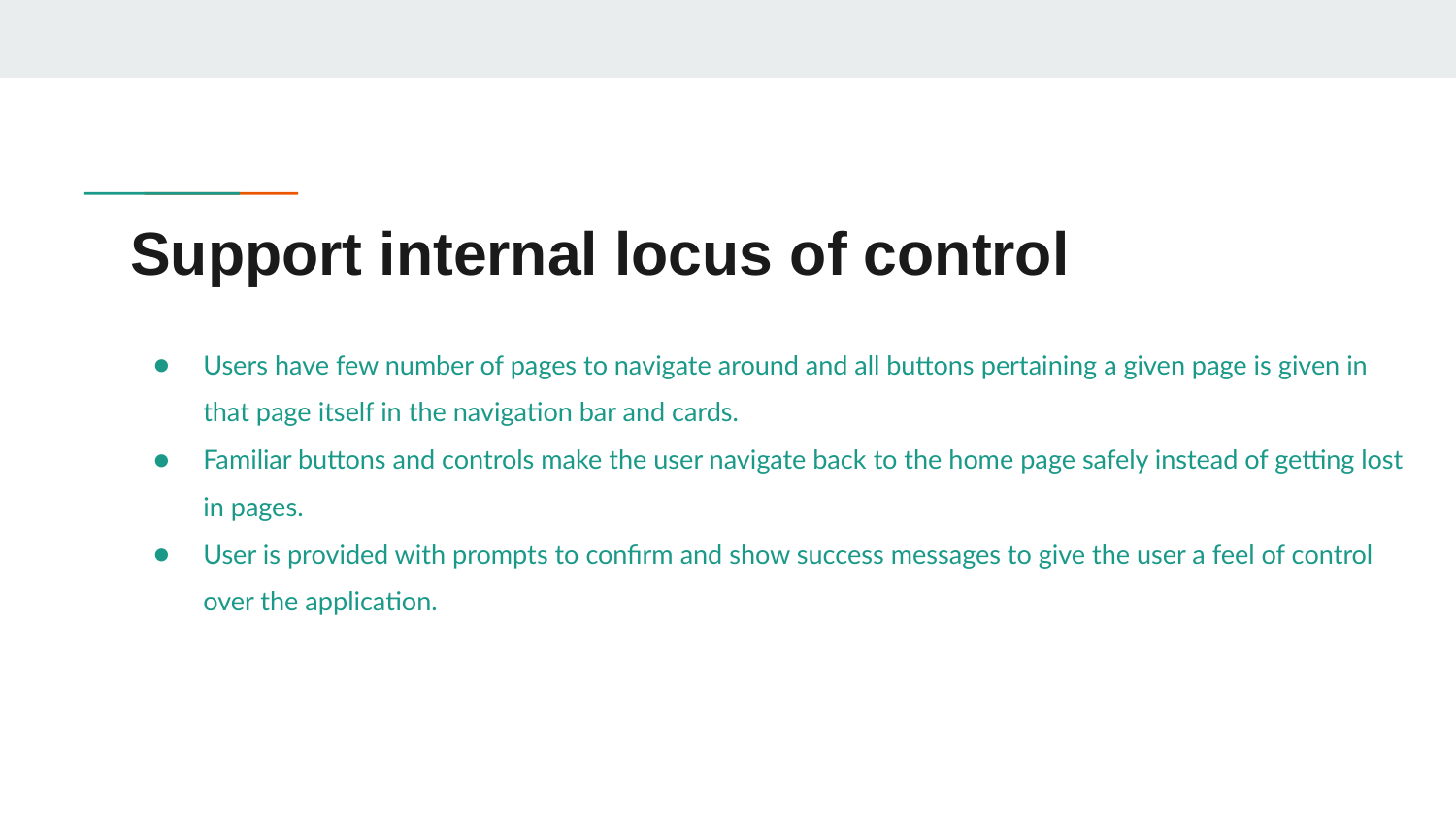

# Support internal locus of control
Users have few number of pages to navigate around and all buttons pertaining a given page is given in that page itself in the navigation bar and cards.
Familiar buttons and controls make the user navigate back to the home page safely instead of getting lost in pages.
User is provided with prompts to confirm and show success messages to give the user a feel of control over the application.